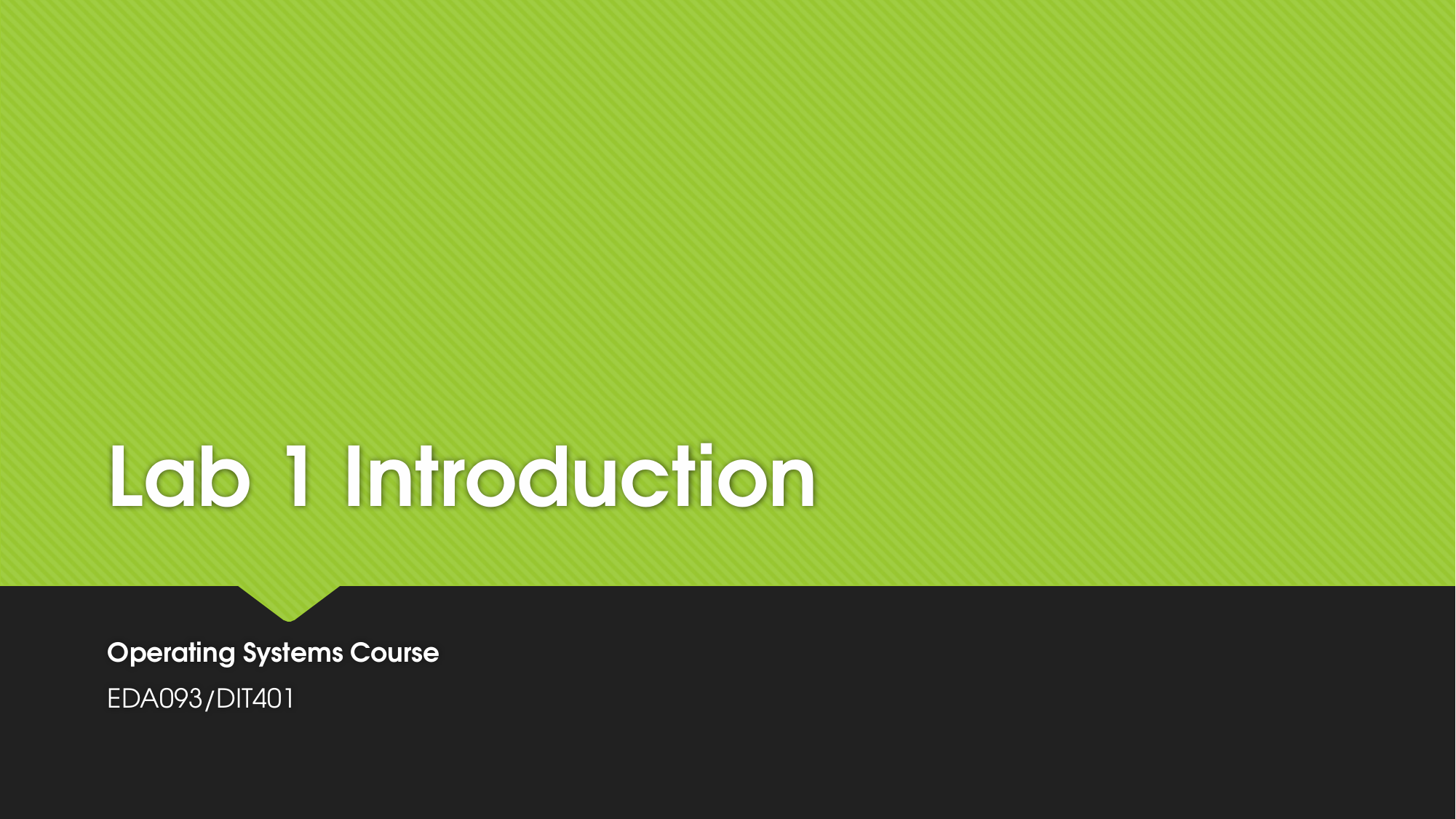

# Lab 1 Introduction
Operating Systems Course
EDA093/DIT401